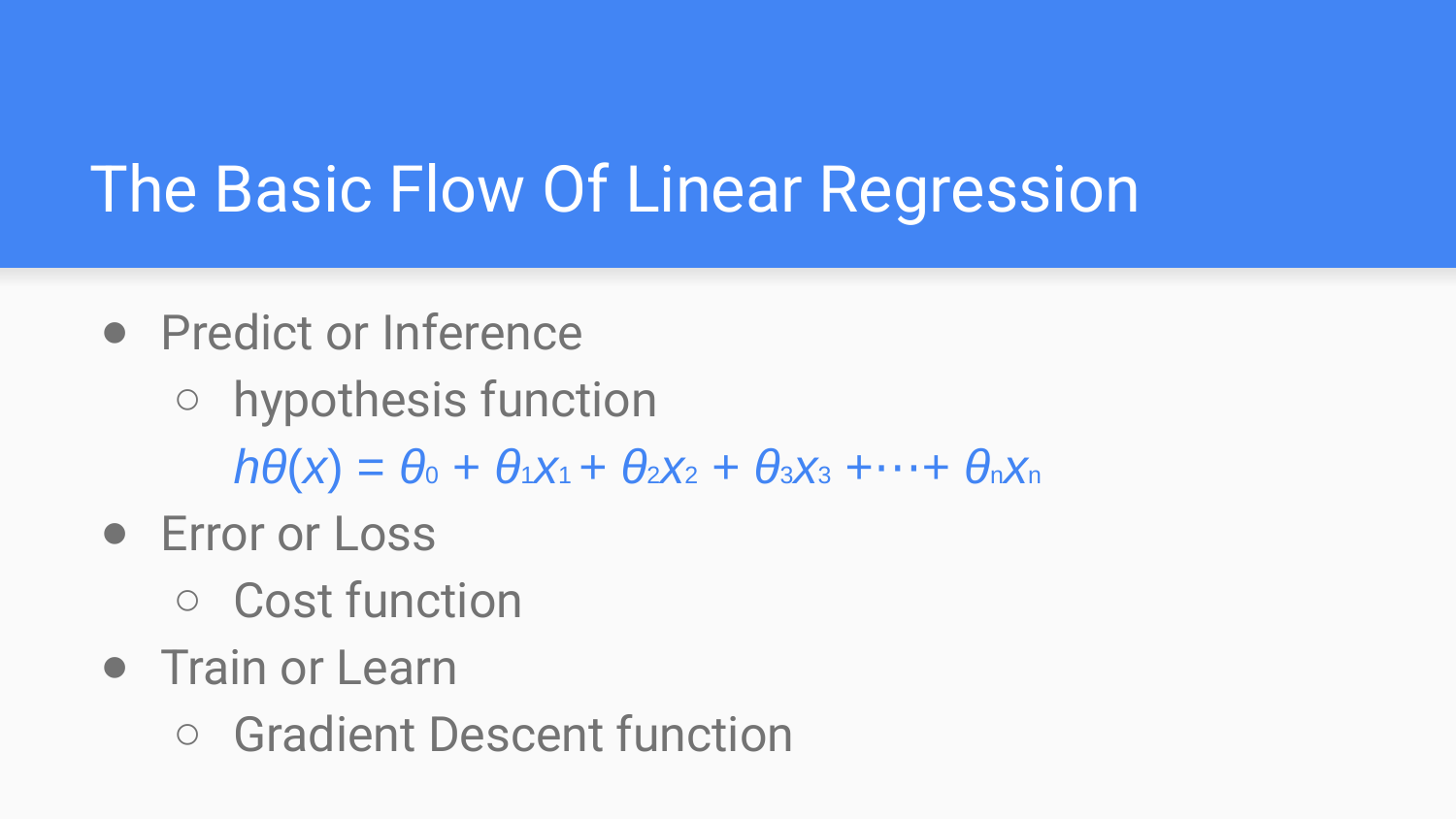

# The Basic Flow Of Linear Regression
Predict or Inference
hypothesis function
hθ​(x) = θ0 + θ1​x1​ + θ2​x2​ + θ3​x3​ +⋯+ θnxn​
Error or Loss
Cost function
Train or Learn
Gradient Descent function